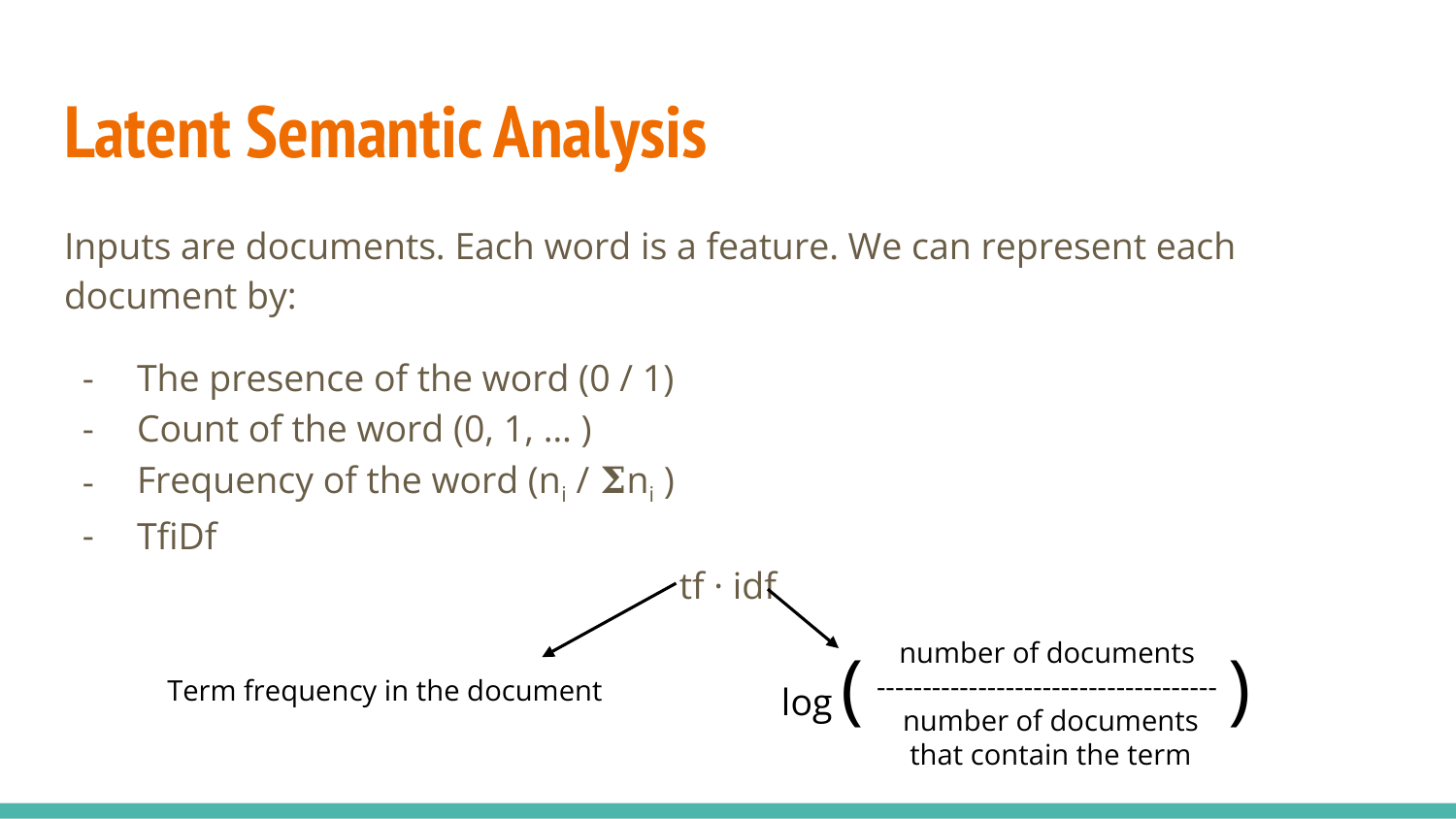

# Latent Semantic Analysis
Inputs are documents. Each word is a feature. We can represent each document by:
The presence of the word (0 / 1)
Count of the word (0, 1, … )
Frequency of the word (ni / 𝚺ni )
TfiDf
tf · idf
number of documents
-------------------------------------
number of documents that contain the term
log (
)
Term frequency in the document